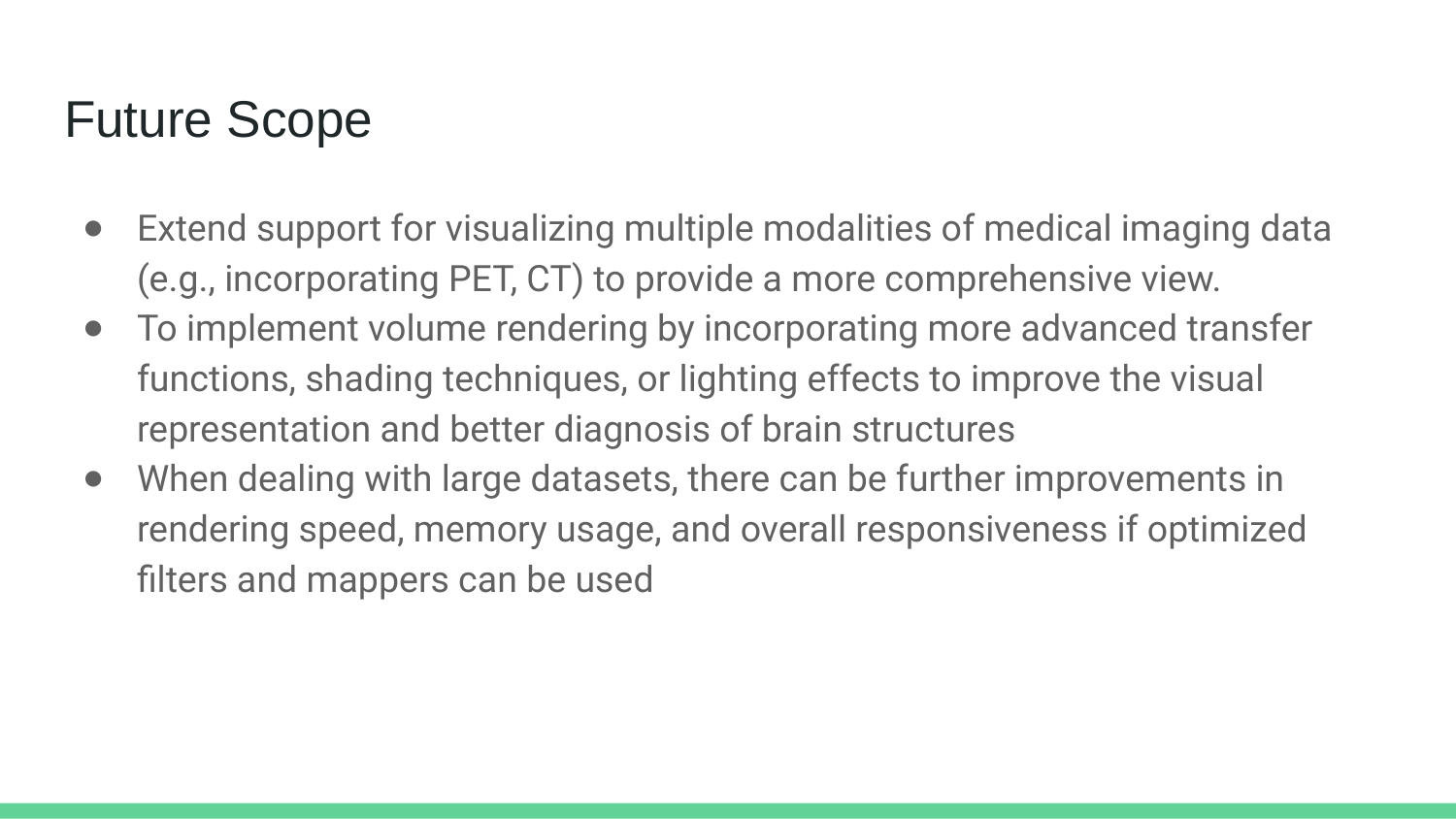

# Future Scope

Extend support for visualizing multiple modalities of medical imaging data (e.g., incorporating PET, CT) to provide a more comprehensive view.
To implement volume rendering by incorporating more advanced transfer functions, shading techniques, or lighting effects to improve the visual representation and better diagnosis of brain structures
When dealing with large datasets, there can be further improvements in rendering speed, memory usage, and overall responsiveness if optimized filters and mappers can be used